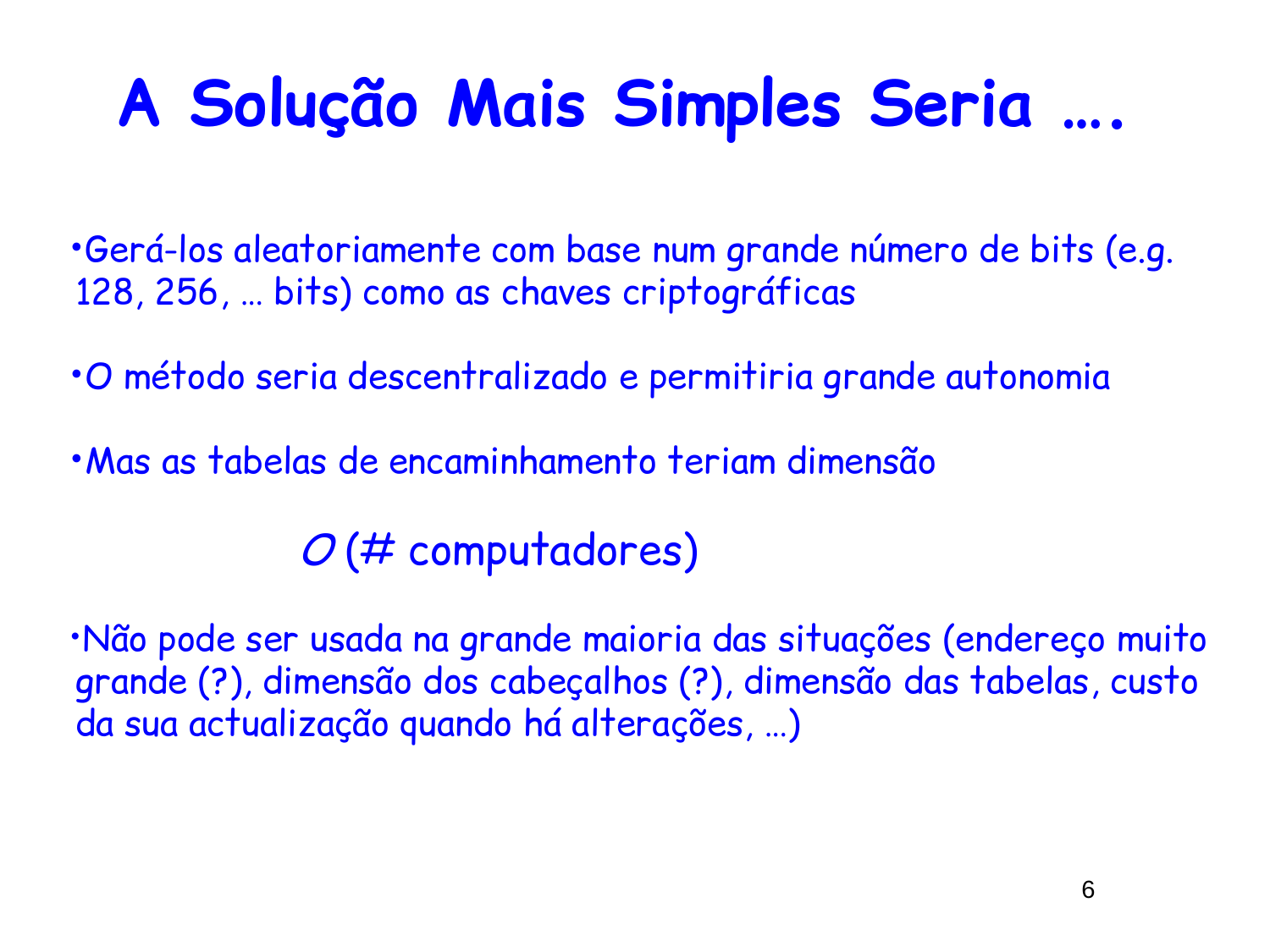

# A Solução Mais Simples Seria ….

Gerá-los aleatoriamente com base num grande número de bits (e.g. 128, 256, … bits) como as chaves criptográficas

O método seria descentralizado e permitiria grande autonomia

Mas as tabelas de encaminhamento teriam dimensão

O (# computadores)

Não pode ser usada na grande maioria das situações (endereço muito grande (?), dimensão dos cabeçalhos (?), dimensão das tabelas, custo da sua actualização quando há alterações, …)
6